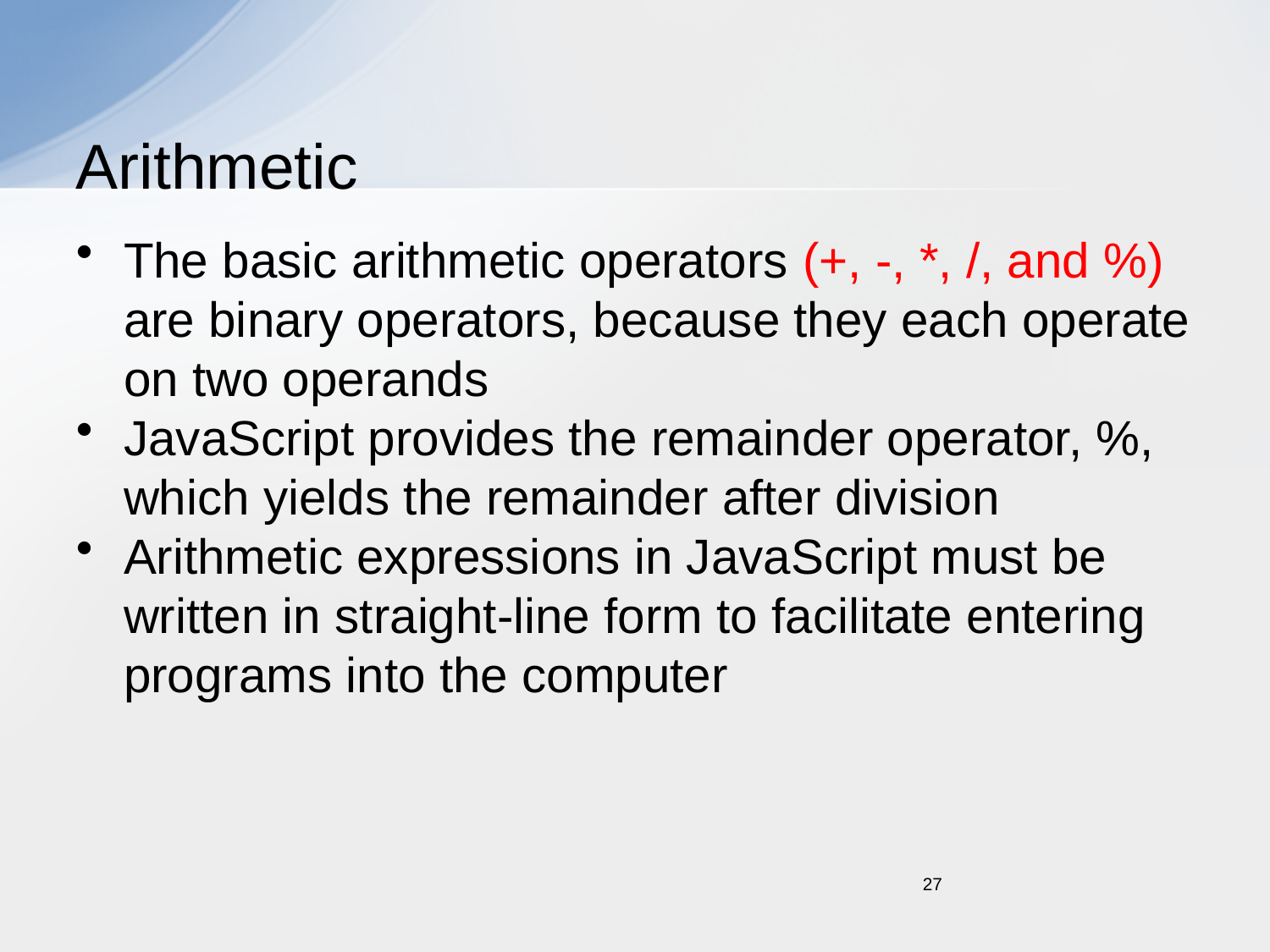

# Arithmetic
The basic arithmetic operators (+, -, *, /, and %) are binary operators, because they each operate on two operands
JavaScript provides the remainder operator, %, which yields the remainder after division
Arithmetic expressions in JavaScript must be written in straight-line form to facilitate entering programs into the computer

27